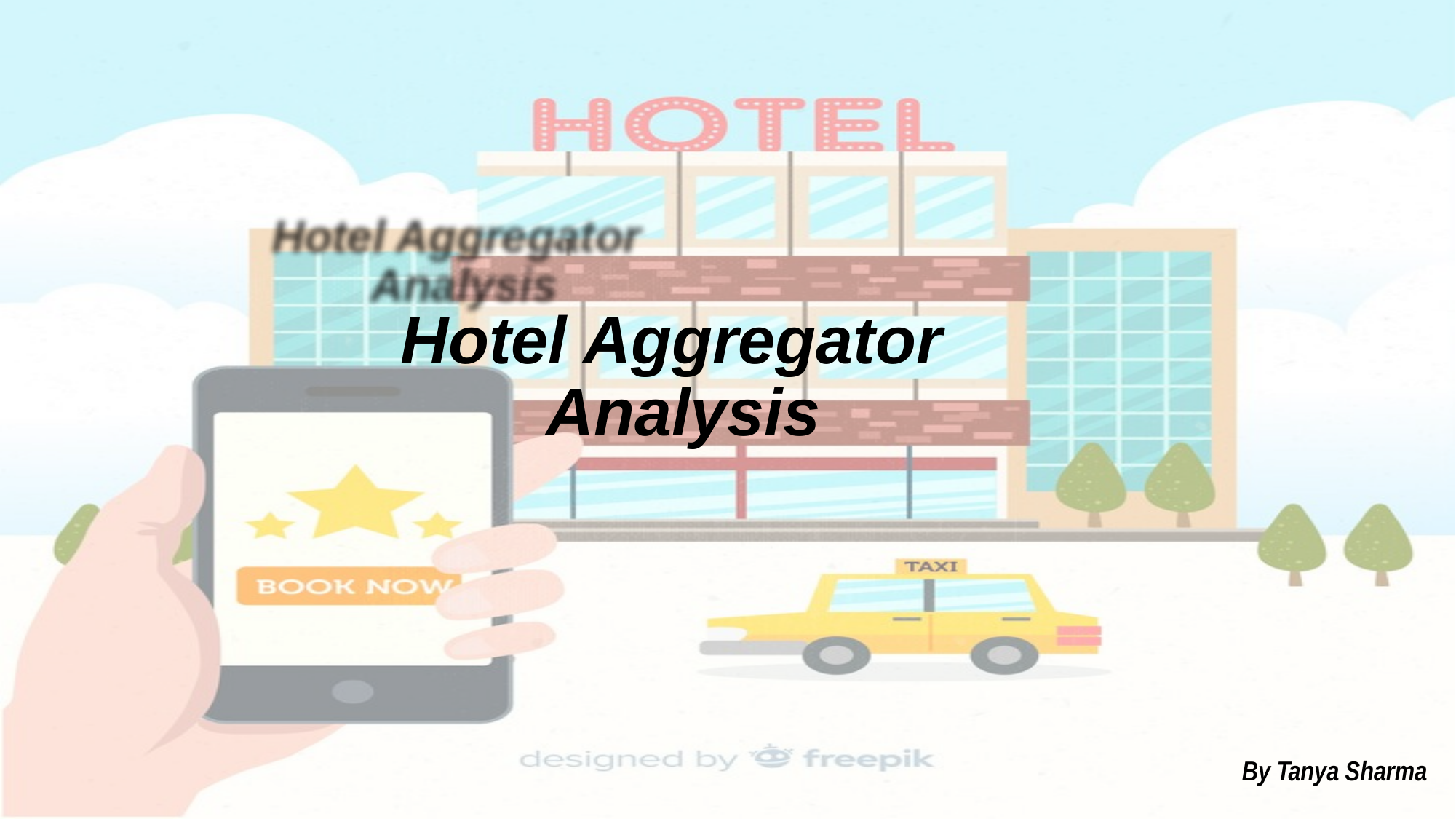

# Hotel Aggregator Analysis
By Tanya Sharma